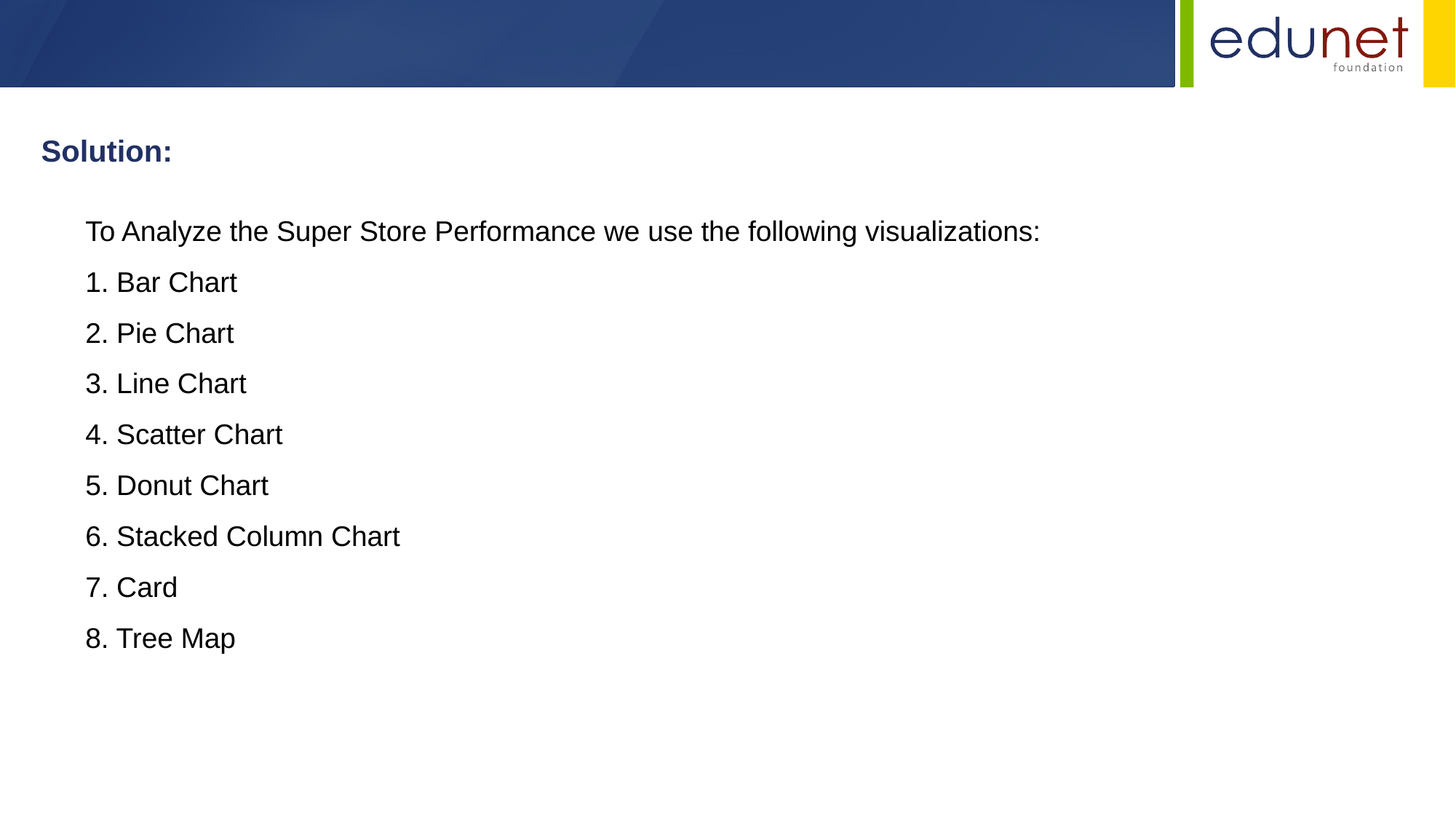

Solution:
To Analyze the Super Store Performance we use the following visualizations:
1. Bar Chart
2. Pie Chart
3. Line Chart
4. Scatter Chart
5. Donut Chart
6. Stacked Column Chart
7. Card
8. Tree Map